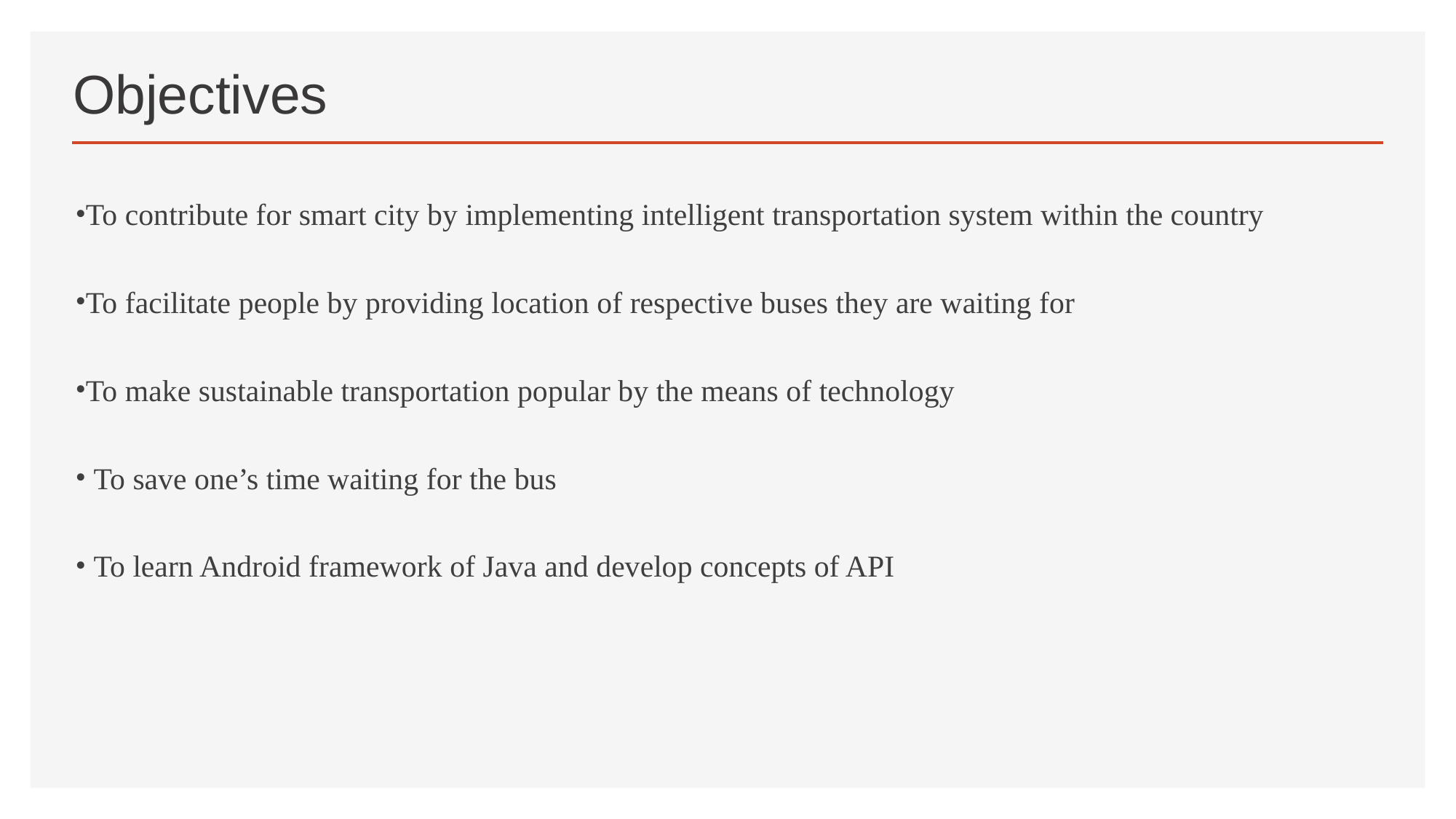

# Objectives
To contribute for smart city by implementing intelligent transportation system within the country
To facilitate people by providing location of respective buses they are waiting for
To make sustainable transportation popular by the means of technology
 To save one’s time waiting for the bus
 To learn Android framework of Java and develop concepts of API